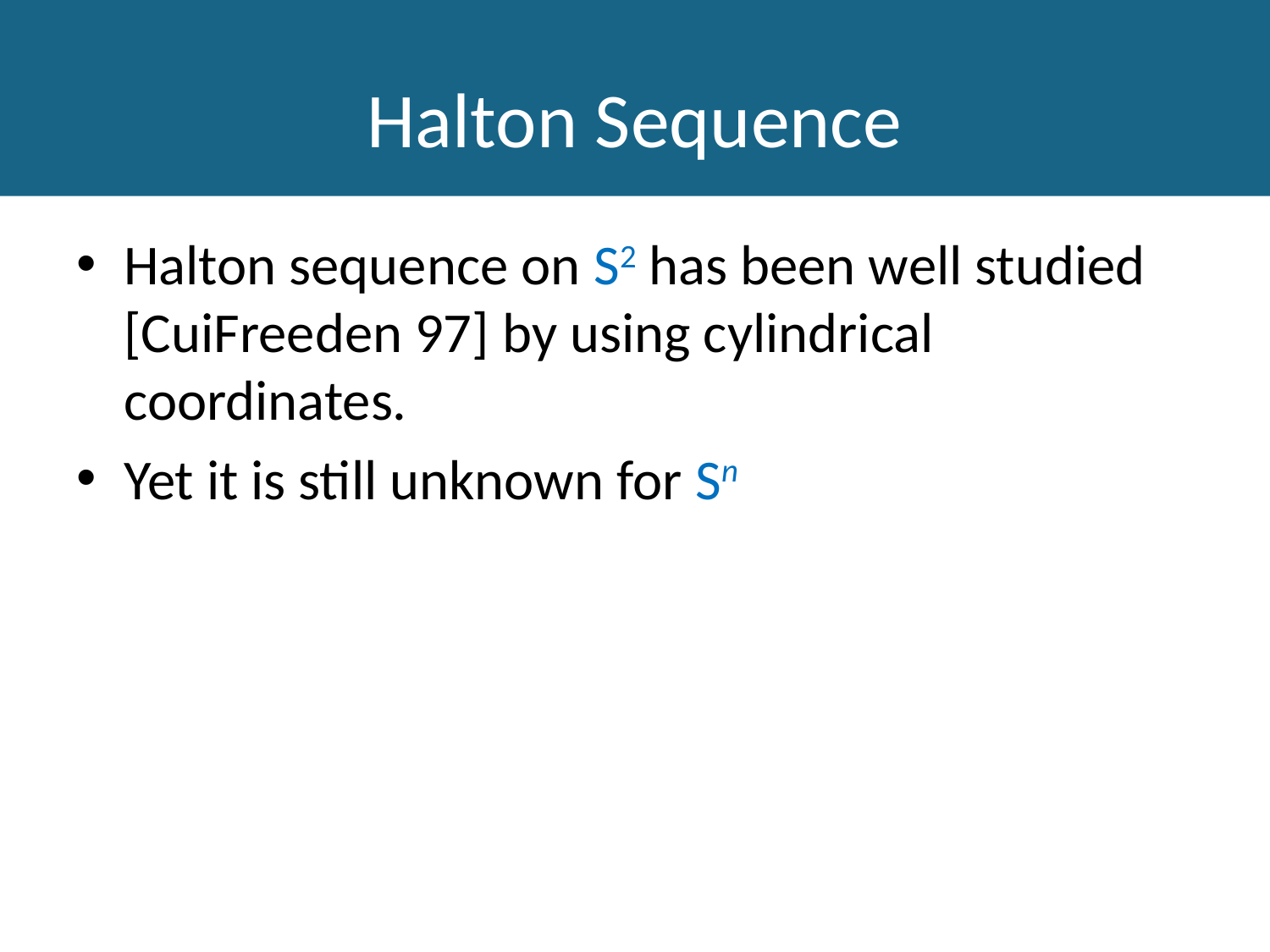

# Halton Sequence
Halton sequence on S2 has been well studied [CuiFreeden 97] by using cylindrical coordinates.
Yet it is still unknown for Sn